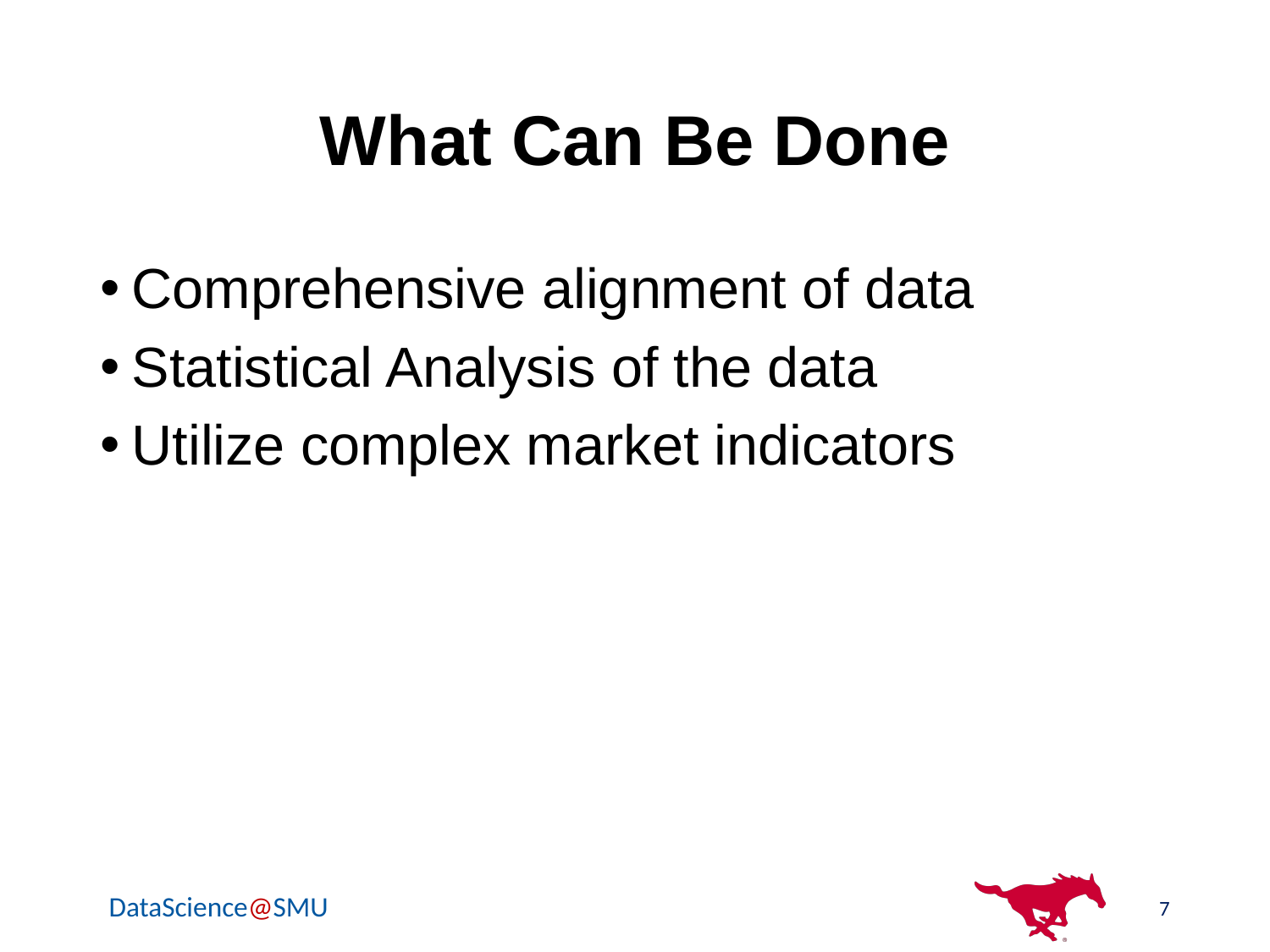

# What Can Be Done
Comprehensive alignment of data
Statistical Analysis of the data
Utilize complex market indicators
7